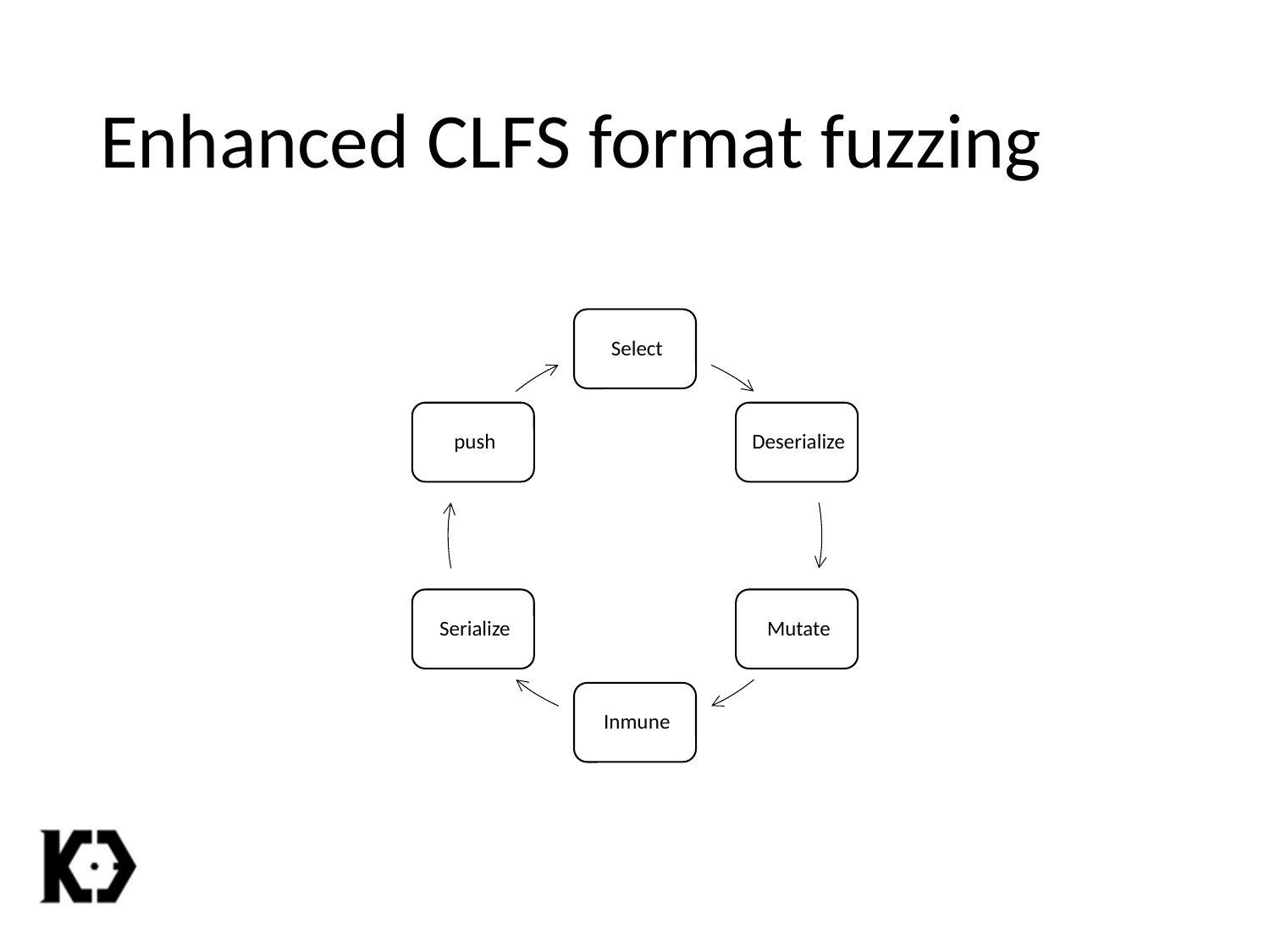

# Enhanced CLFS format fuzzing
Select
Deserialize
Mutate
Inmune
Serialize
push